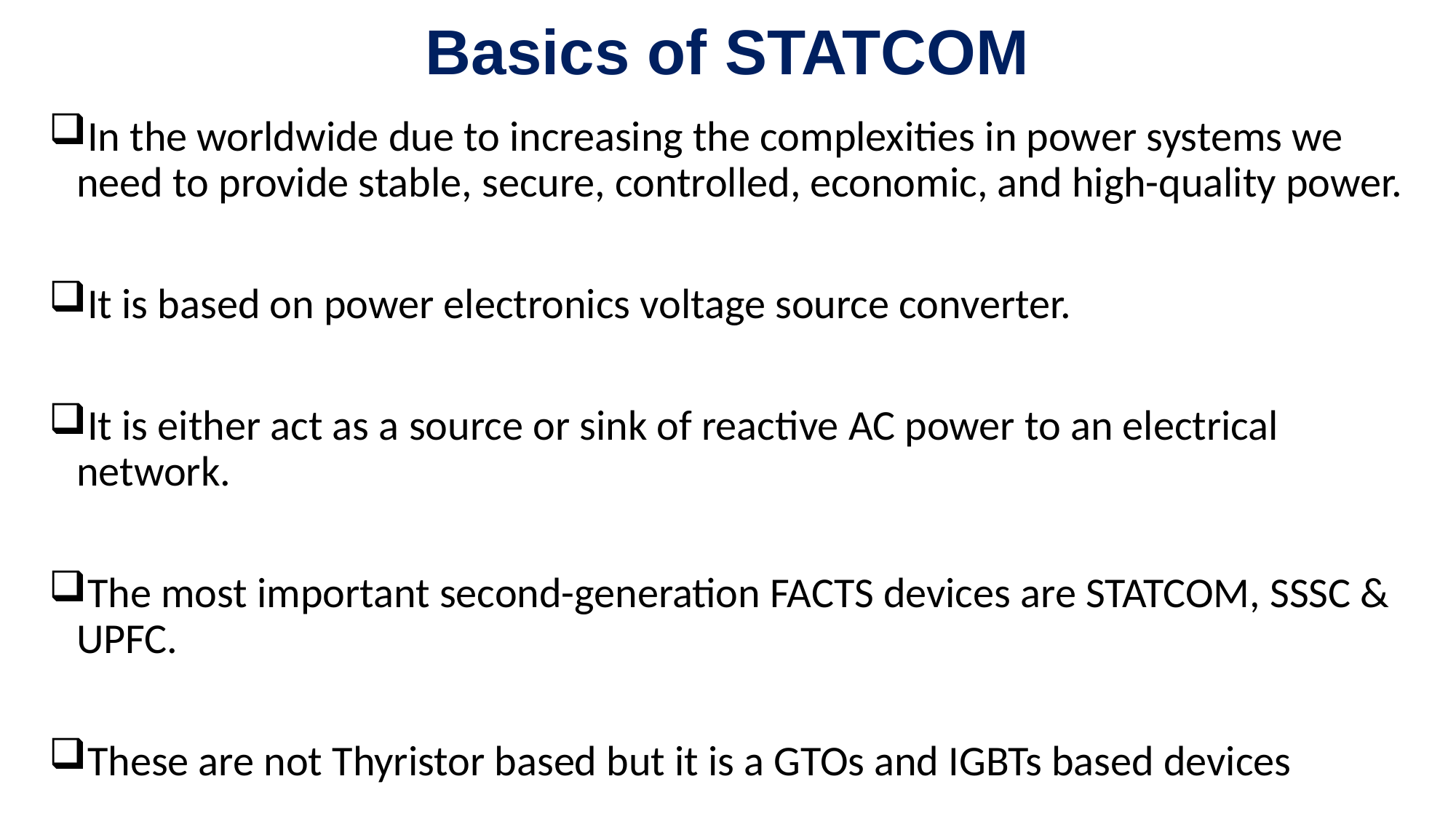

# Basics of STATCOM
In the worldwide due to increasing the complexities in power systems we need to provide stable, secure, controlled, economic, and high-quality power.

It is based on power electronics voltage source converter.

It is either act as a source or sink of reactive AC power to an electrical network.

The most important second-generation FACTS devices are STATCOM, SSSC & UPFC.

These are not Thyristor based but it is a GTOs and IGBTs based devices